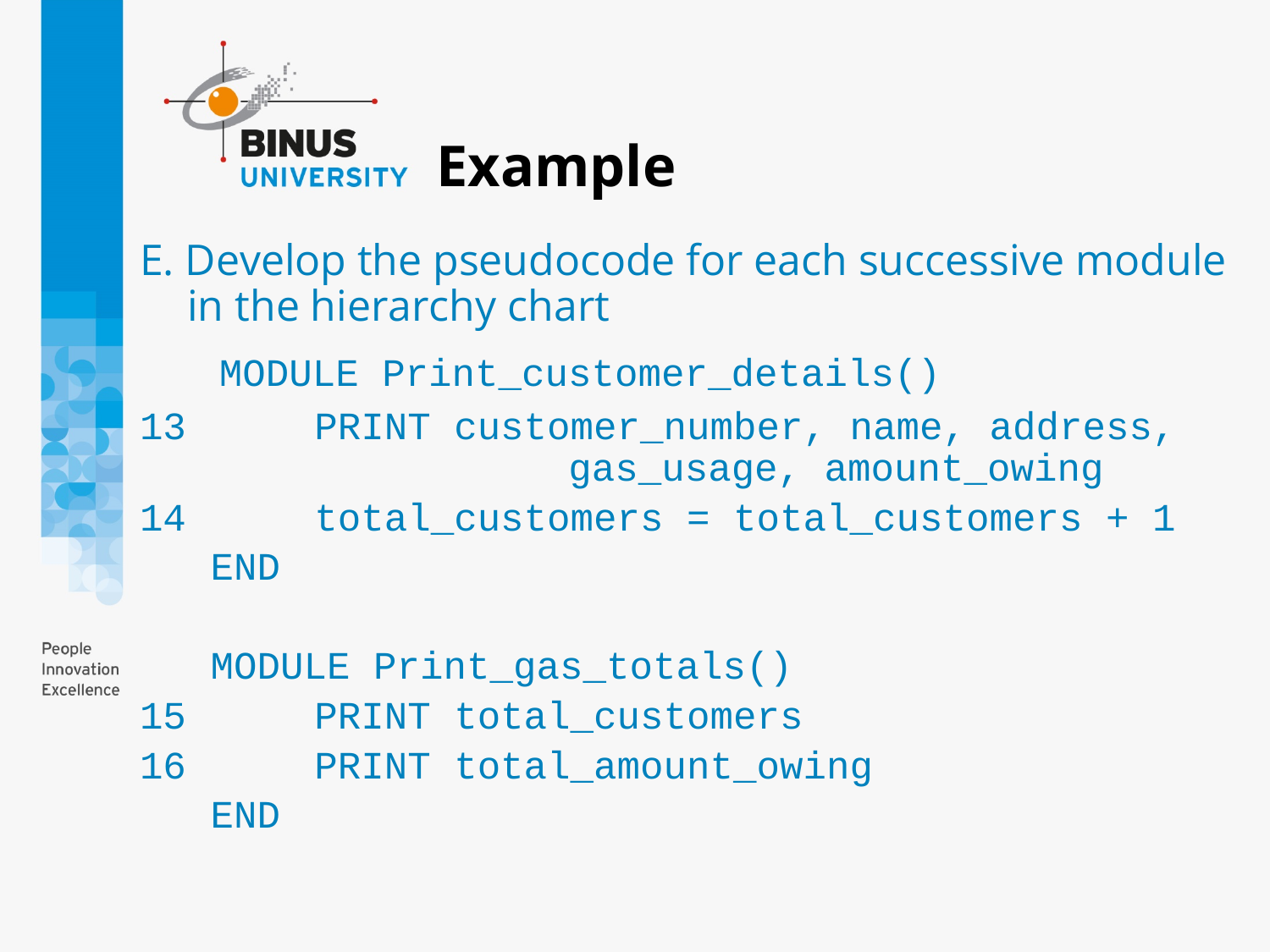

# Example
E. Develop the pseudocode for each successive module in the hierarchy chart
	 MODULE Print_customer_details()
13		PRINT customer_number, name, address, 				gas_usage, amount_owing
14		total_customers = total_customers + 1
	 END

	 MODULE Print_gas_totals()
15		PRINT total_customers
16		PRINT total_amount_owing
	 END